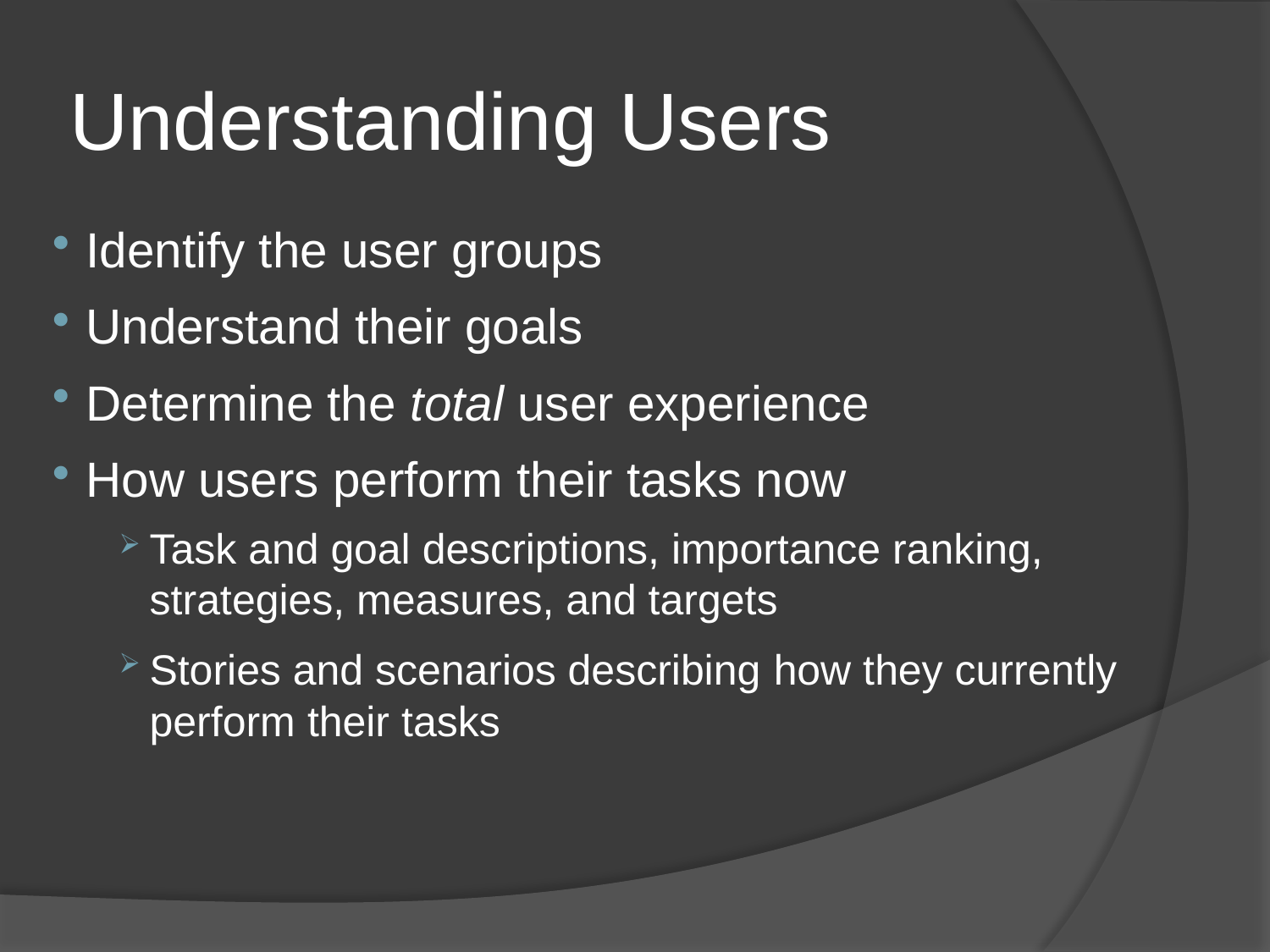

# Understanding Users
Identify the user groups
Understand their goals
Determine the total user experience
How users perform their tasks now
Task and goal descriptions, importance ranking, strategies, measures, and targets
Stories and scenarios describing how they currently perform their tasks